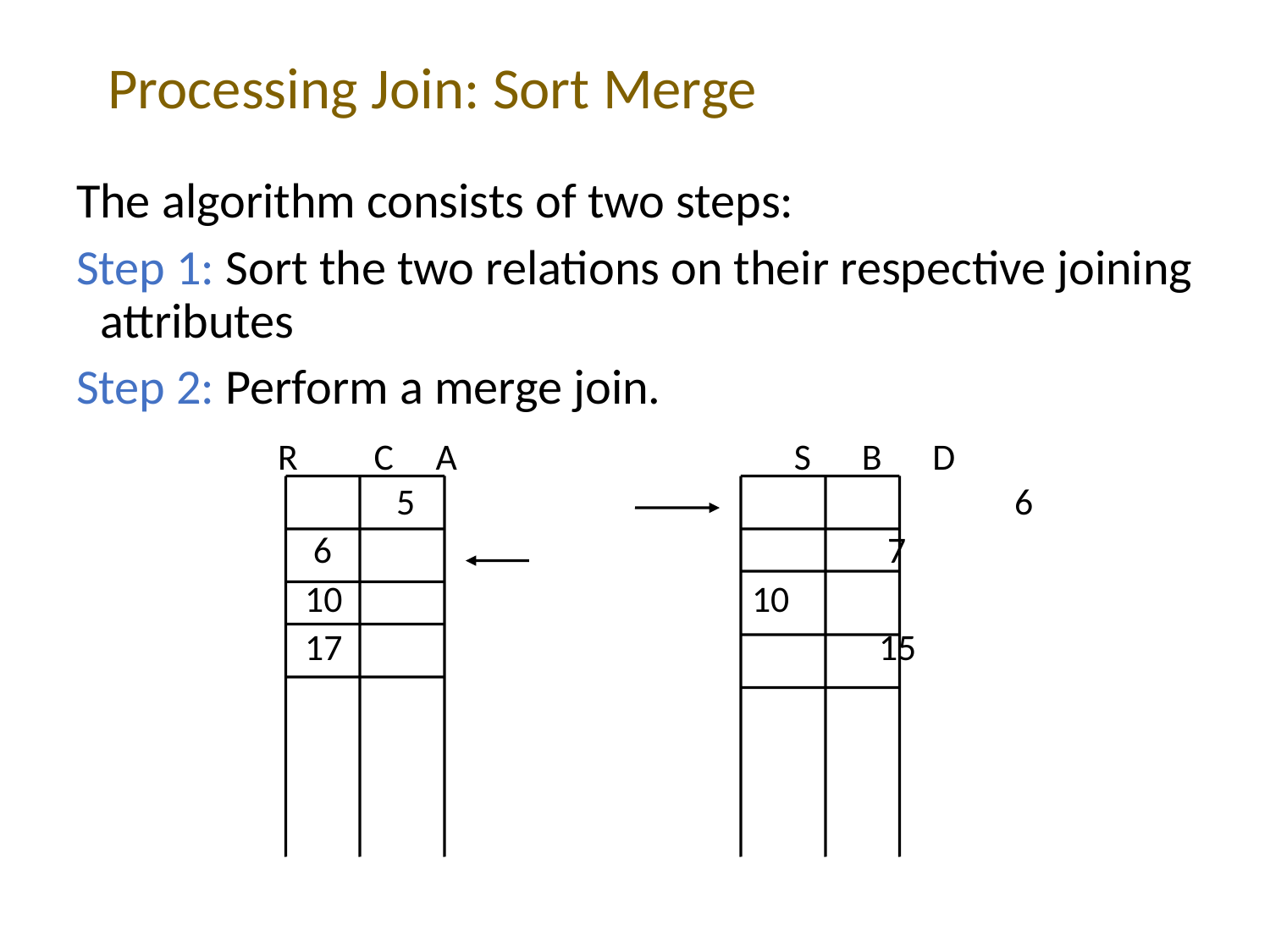

# Processing Join: Sort Merge
The algorithm consists of two steps:
Step 1: Sort the two relations on their respective joining attributes
Step 2: Perform a merge join.
       	      R         C     A                		       S      B      D
                    	     5                         			   6
                            6                         			   7
                           10                            		  10
                           17                       			  15